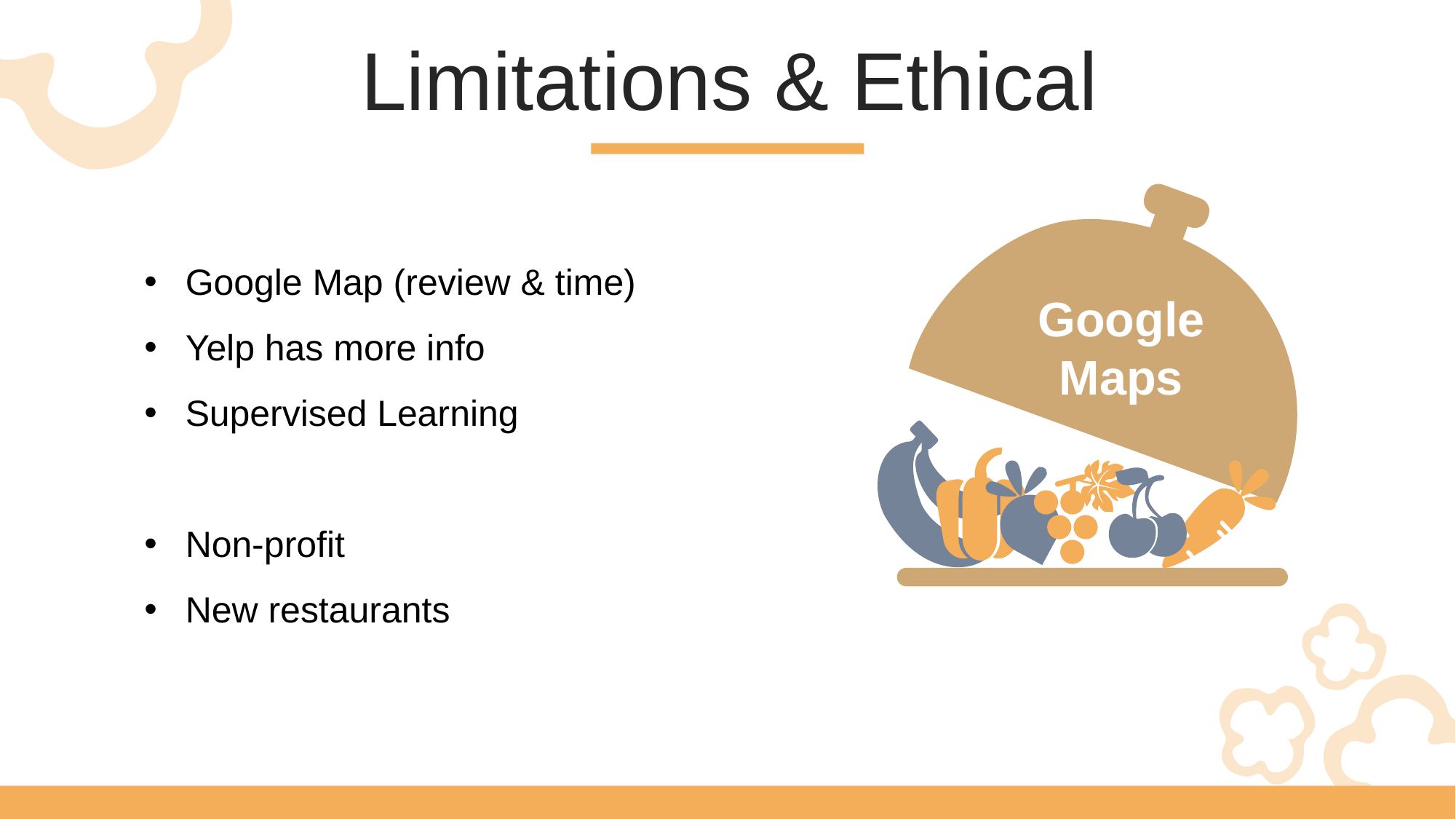

Limitations & Ethical

Google Map (review & time)
Yelp has more info
Supervised Learning

Non-profit
New restaurants

Google Maps